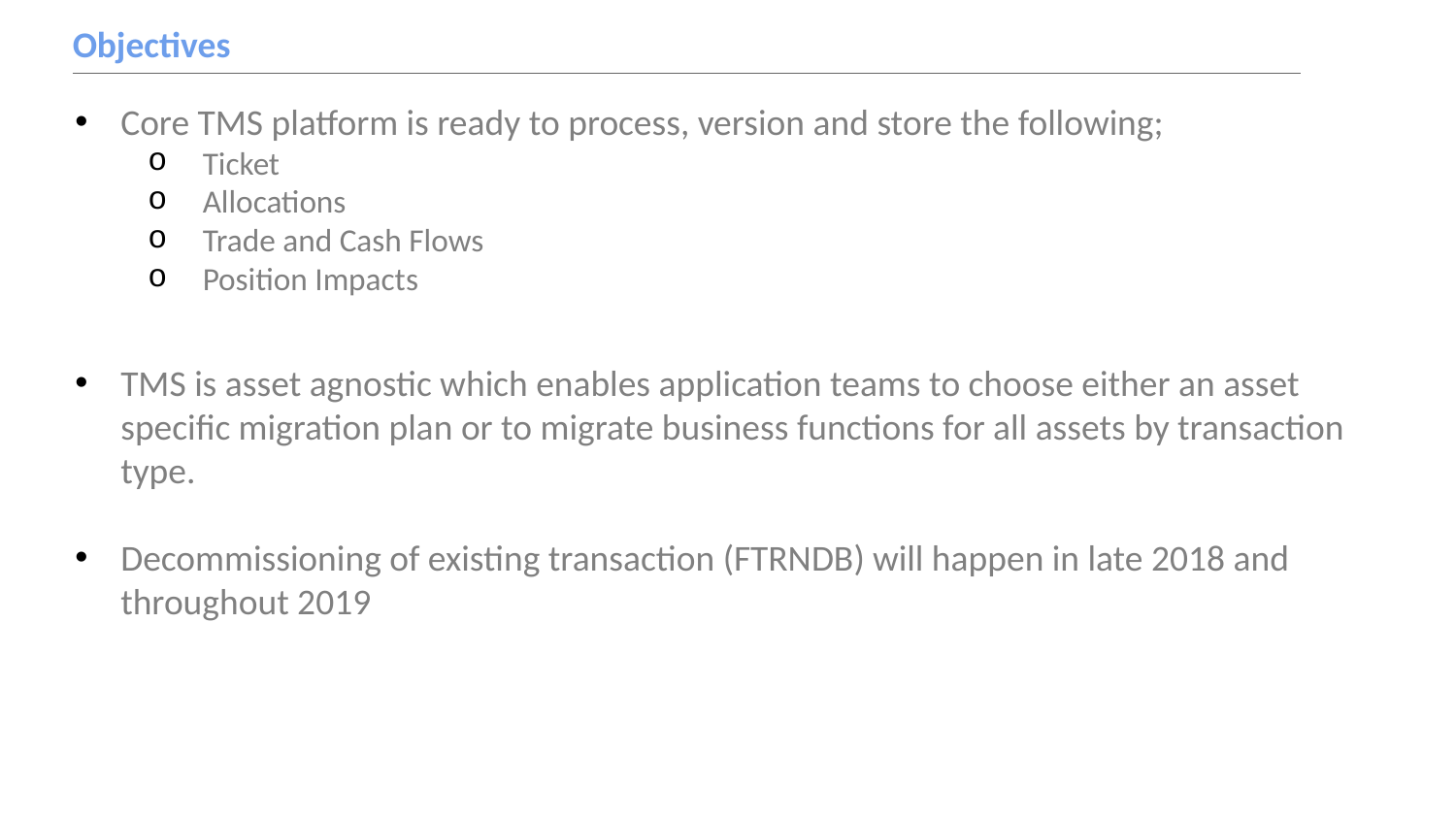

# Objectives
Core TMS platform is ready to process, version and store the following;
Ticket
Allocations
Trade and Cash Flows
Position Impacts

TMS is asset agnostic which enables application teams to choose either an asset specific migration plan or to migrate business functions for all assets by transaction type.
Decommissioning of existing transaction (FTRNDB) will happen in late 2018 and throughout 2019